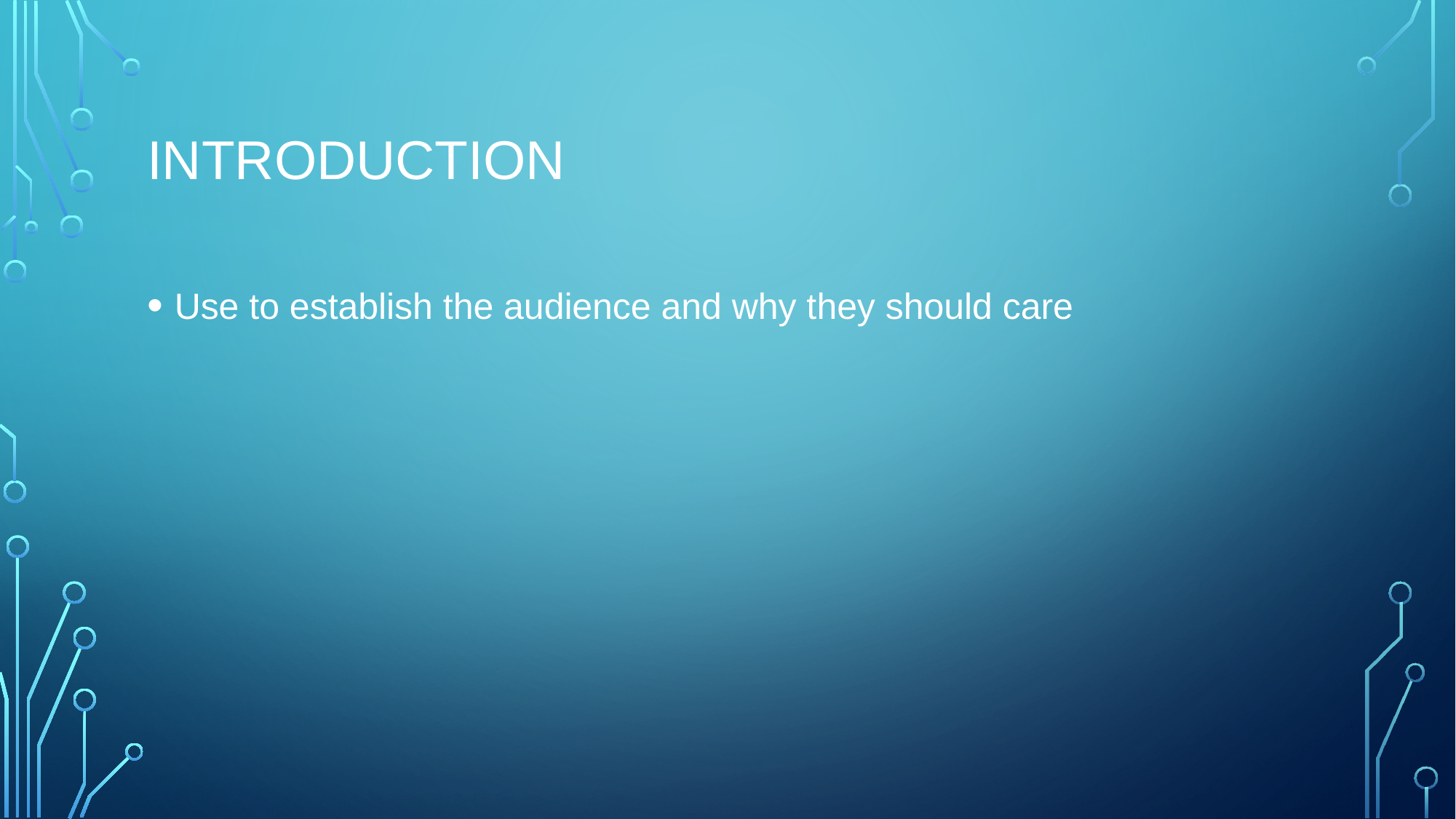

# Introduction
Use to establish the audience and why they should care